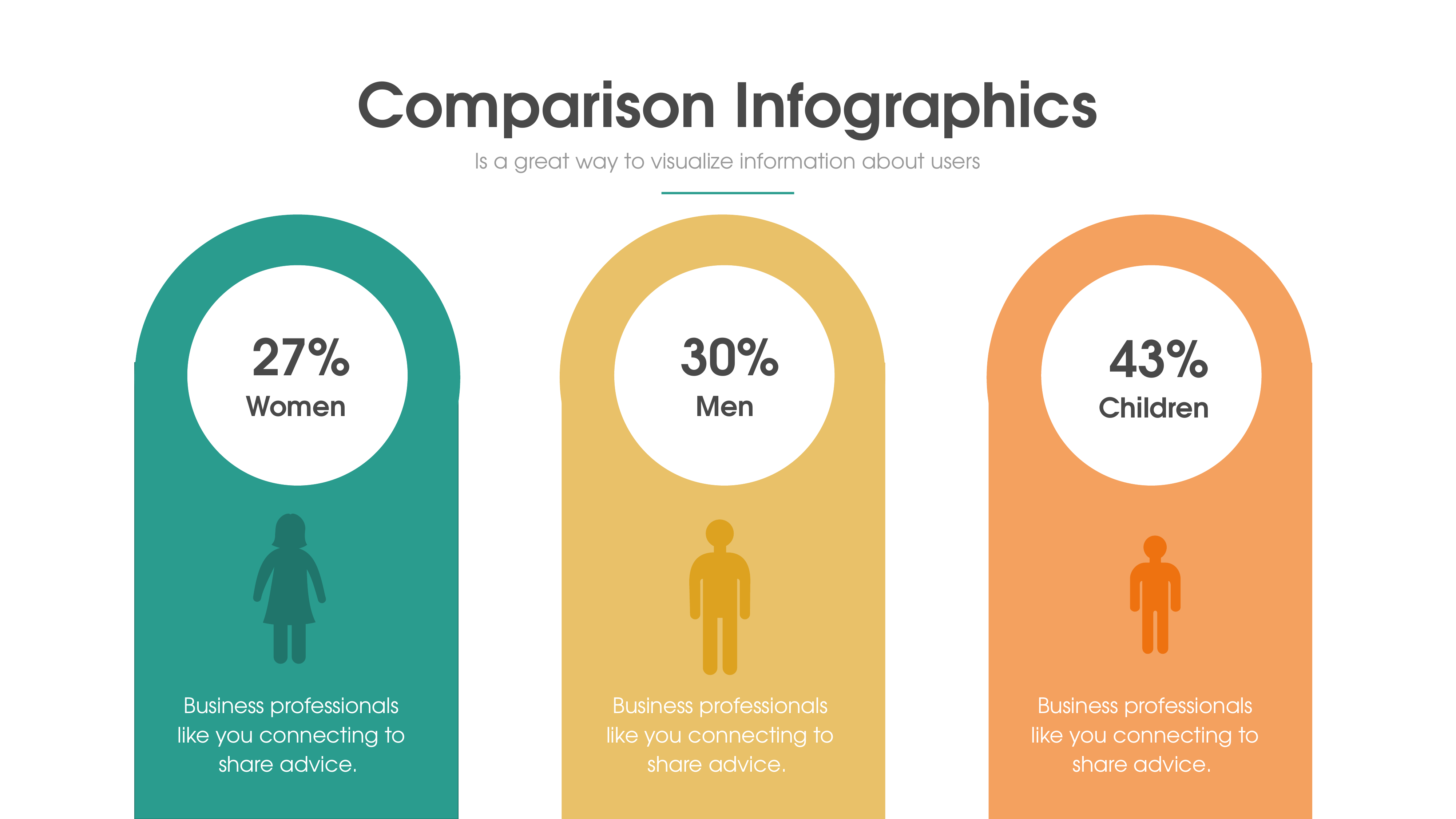

Comparison Infographics
Is a great way to visualize information about users

27%
30%
43%

Women
Men
Children

Business professionals like you connecting to share advice.
Business professionals like you connecting to share advice.
Business professionals like you connecting to share advice.